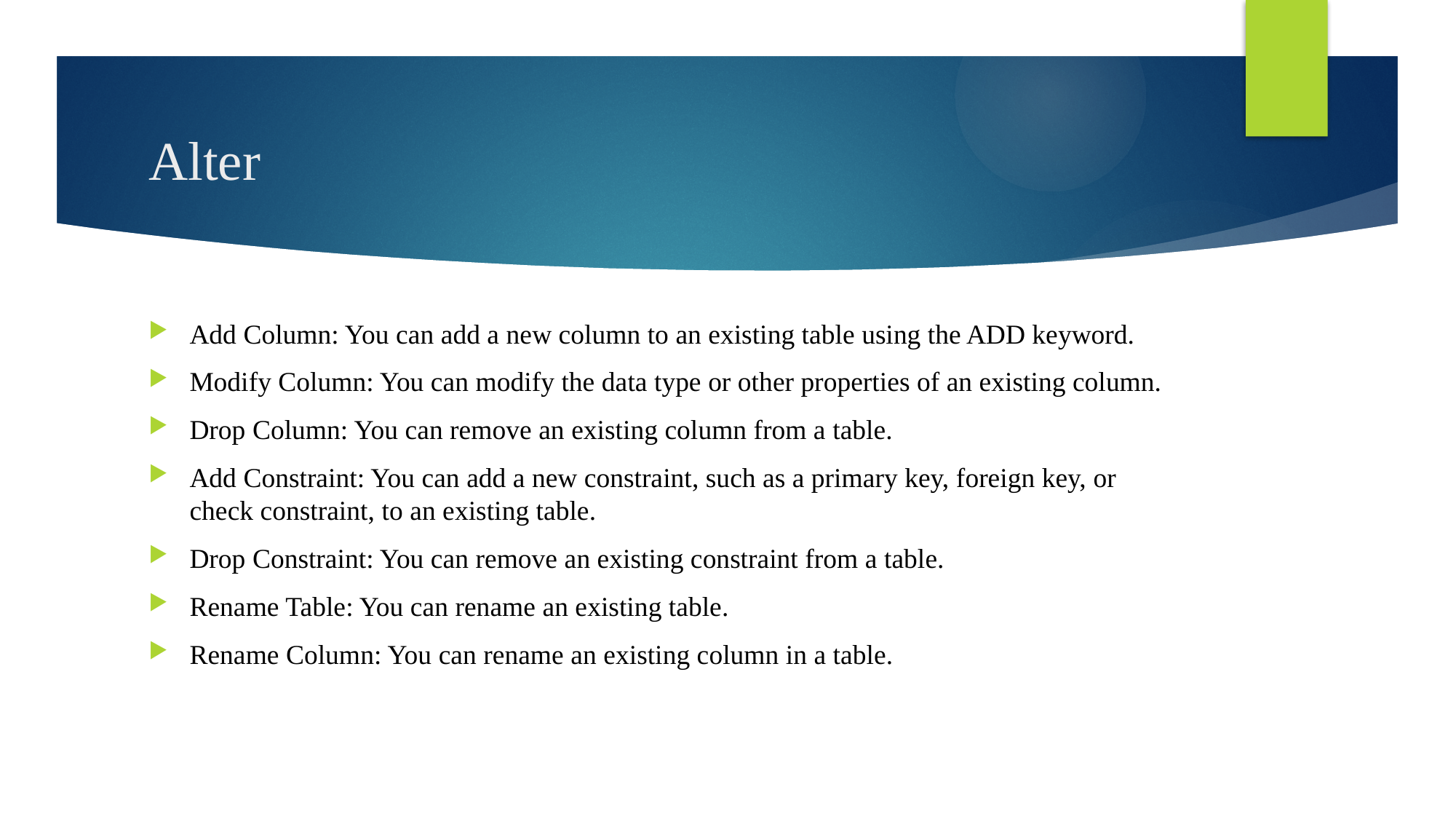

# Alter
Add Column: You can add a new column to an existing table using the ADD keyword.
Modify Column: You can modify the data type or other properties of an existing column.
Drop Column: You can remove an existing column from a table.
Add Constraint: You can add a new constraint, such as a primary key, foreign key, or check constraint, to an existing table.
Drop Constraint: You can remove an existing constraint from a table.
Rename Table: You can rename an existing table.
Rename Column: You can rename an existing column in a table.